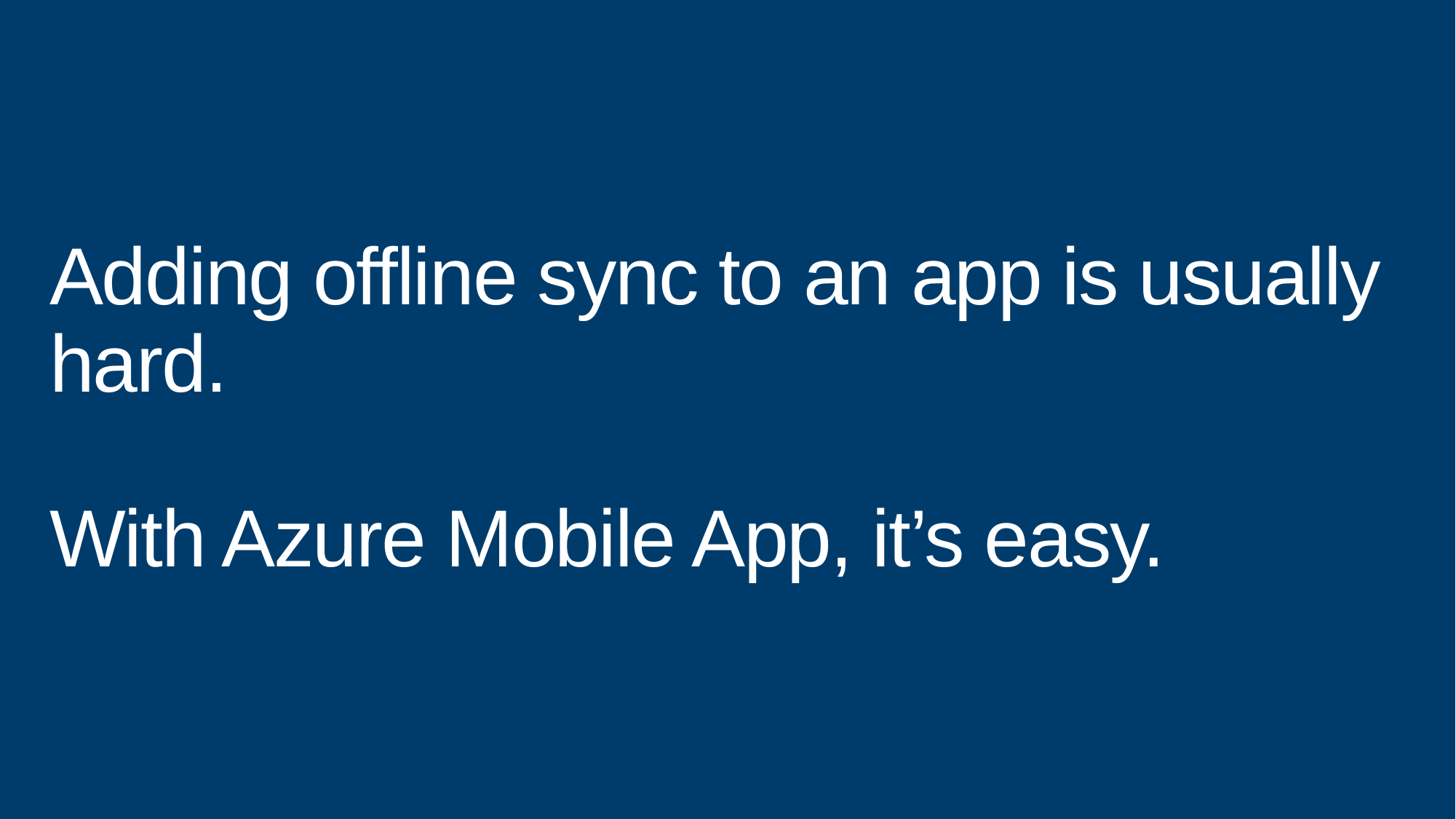

# Adding offline sync to an app is usually hard. With Azure Mobile App, it’s easy.